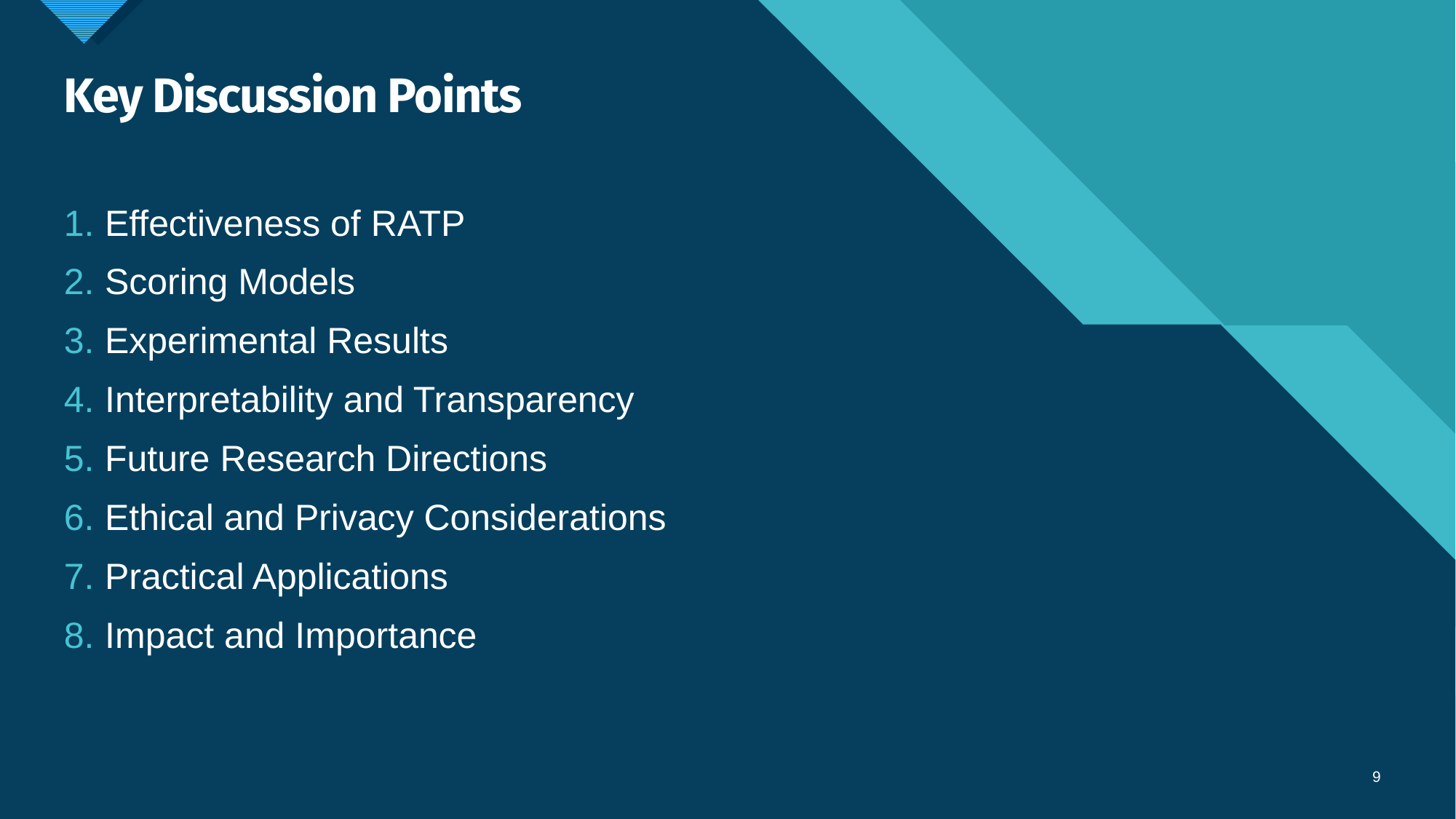

# Key Discussion Points
Effectiveness of RATP
Scoring Models
Experimental Results
Interpretability and Transparency
Future Research Directions
Ethical and Privacy Considerations
Practical Applications
Impact and Importance
9